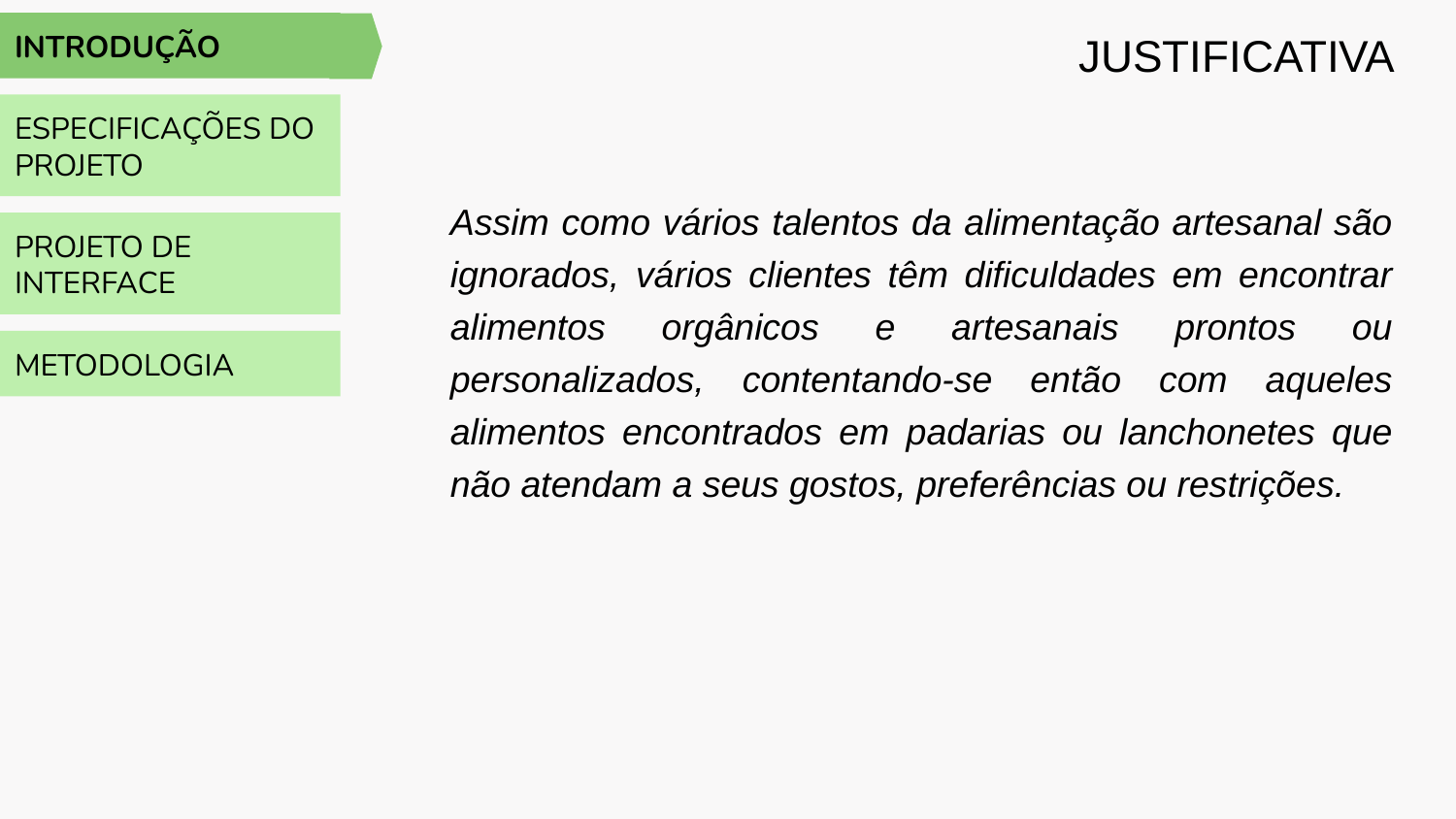

INTRODUÇÃO
JUSTIFICATIVA

ESPECIFICAÇÕES DO PROJETO
Assim como vários talentos da alimentação artesanal são ignorados, vários clientes têm dificuldades em encontrar alimentos orgânicos e artesanais prontos ou personalizados, contentando-se então com aqueles alimentos encontrados em padarias ou lanchonetes que não atendam a seus gostos, preferências ou restrições.

PROJETO DE INTERFACE
METODOLOGIA